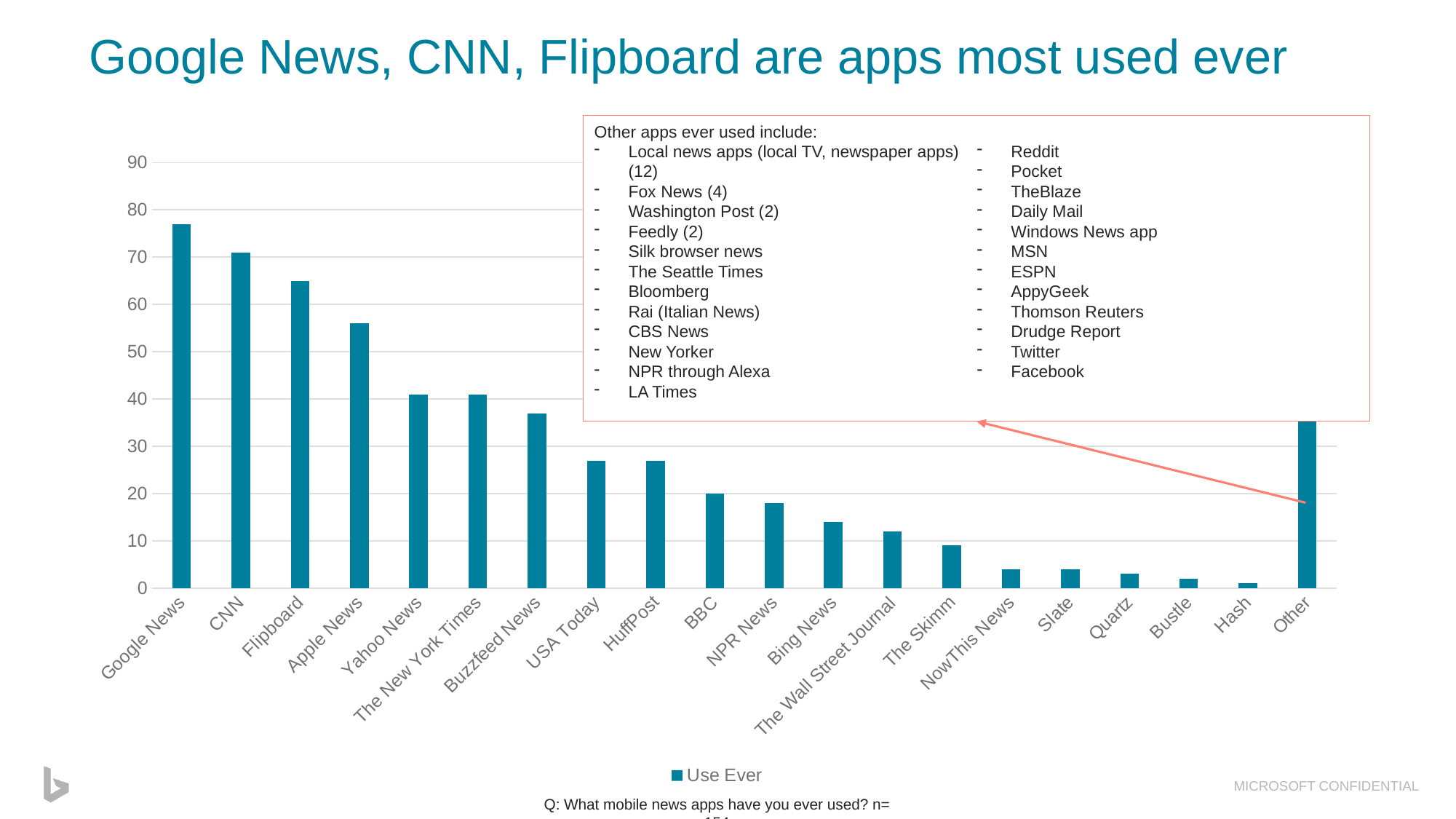

# Google News, CNN, Flipboard are apps most used ever
Other apps ever used include:
Local news apps (local TV, newspaper apps) (12)
Fox News (4)
Washington Post (2)
Feedly (2)
Silk browser news
The Seattle Times
Bloomberg
Rai (Italian News)
CBS News
New Yorker
NPR through Alexa
LA Times

Reddit
Pocket
TheBlaze
Daily Mail
Windows News app
MSN
ESPN
AppyGeek
Thomson Reuters
Drudge Report
Twitter
Facebook

### Chart

| Category | Use Ever |
|---|---|
| Google News | 77.0 |
| CNN | 71.0 |
| Flipboard | 65.0 |
| Apple News | 56.0 |
| Yahoo News | 41.0 |
| The New York Times | 41.0 |
| Buzzfeed News | 37.0 |
| USA Today | 27.0 |
| HuffPost | 27.0 |
| BBC | 20.0 |
| NPR News | 18.0 |
| Bing News | 14.0 |
| The Wall Street Journal | 12.0 |
| The Skimm | 9.0 |
| NowThis News | 4.0 |
| Slate | 4.0 |
| Quartz | 3.0 |
| Bustle | 2.0 |
| Hash | 1.0 |
| Other | 37.0 |
Q: What mobile news apps have you ever used? n= 154